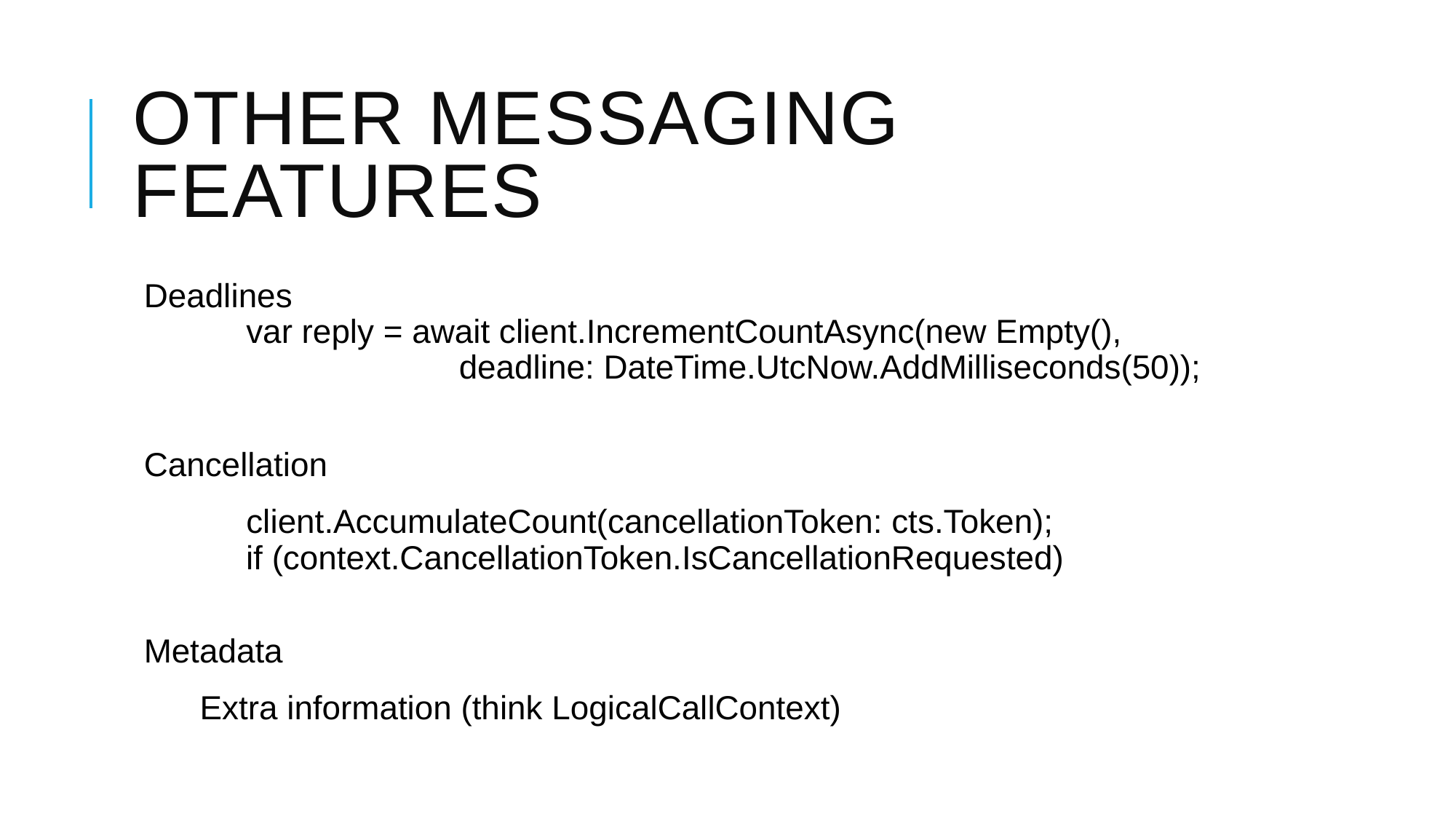

# Other messagING features
Deadlines
           var reply = await client.IncrementCountAsync(new Empty(),
                                  deadline: DateTime.UtcNow.AddMilliseconds(50));
Cancellation
           client.AccumulateCount(cancellationToken: cts.Token);
           if (context.CancellationToken.IsCancellationRequested)
Metadata
      Extra information (think LogicalCallContext)